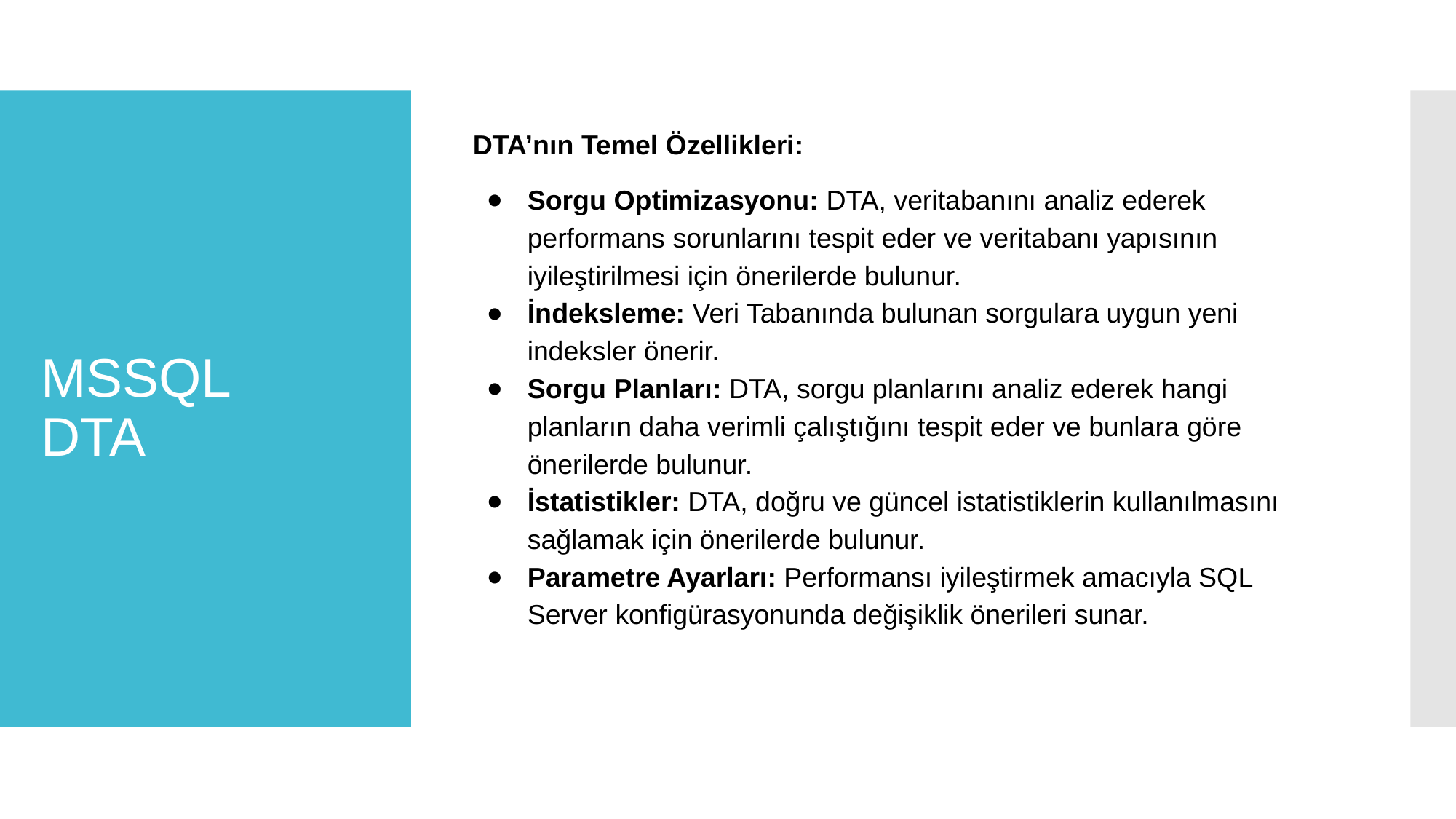

DTA’nın Temel Özellikleri:
Sorgu Optimizasyonu: DTA, veritabanını analiz ederek performans sorunlarını tespit eder ve veritabanı yapısının iyileştirilmesi için önerilerde bulunur.
İndeksleme: Veri Tabanında bulunan sorgulara uygun yeni indeksler önerir.
Sorgu Planları: DTA, sorgu planlarını analiz ederek hangi planların daha verimli çalıştığını tespit eder ve bunlara göre önerilerde bulunur.
İstatistikler: DTA, doğru ve güncel istatistiklerin kullanılmasını sağlamak için önerilerde bulunur.
Parametre Ayarları: Performansı iyileştirmek amacıyla SQL Server konfigürasyonunda değişiklik önerileri sunar.

# MSSQL
DTA